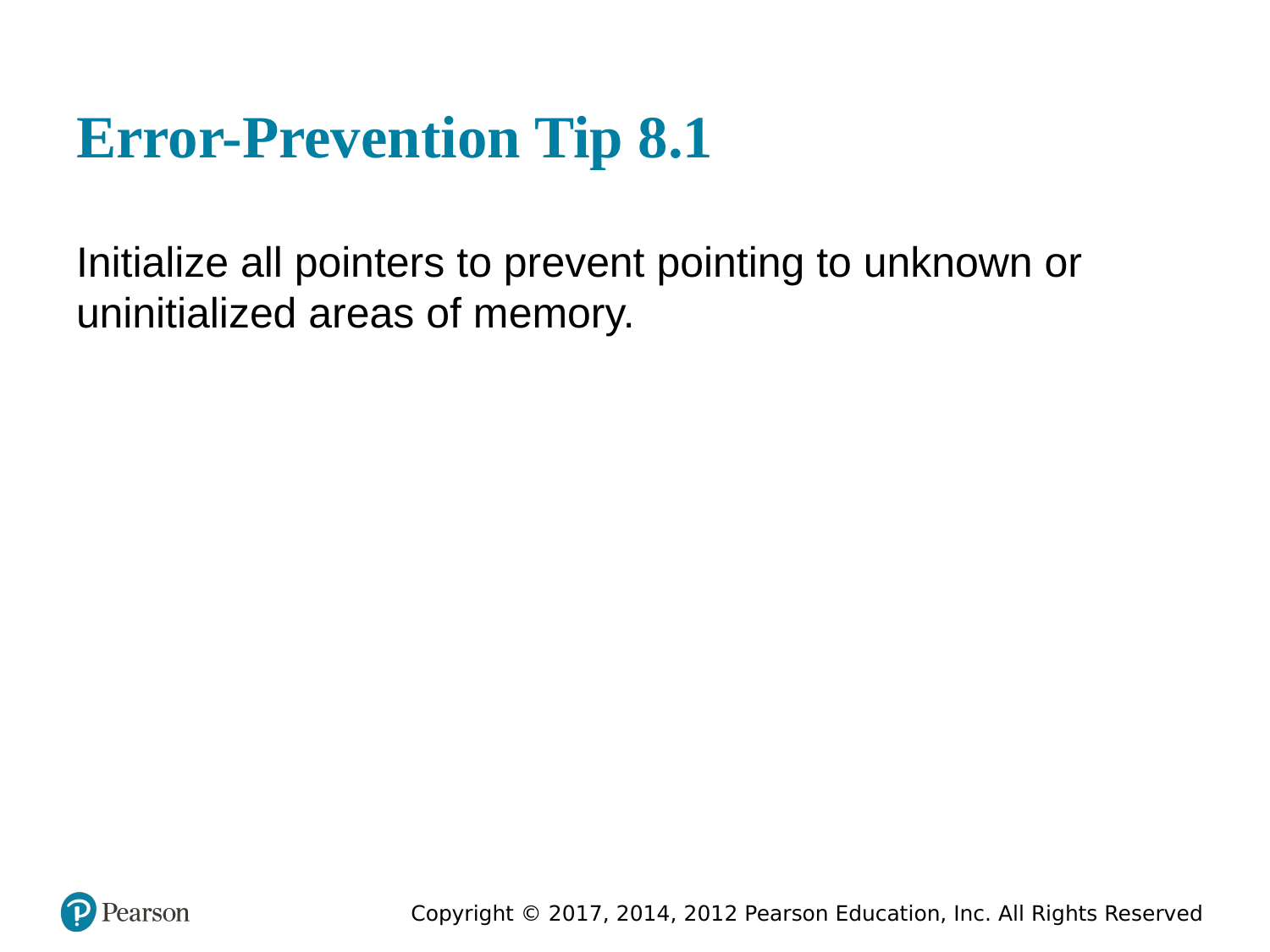

# Error-Prevention Tip 8.1
Initialize all pointers to prevent pointing to unknown or uninitialized areas of memory.